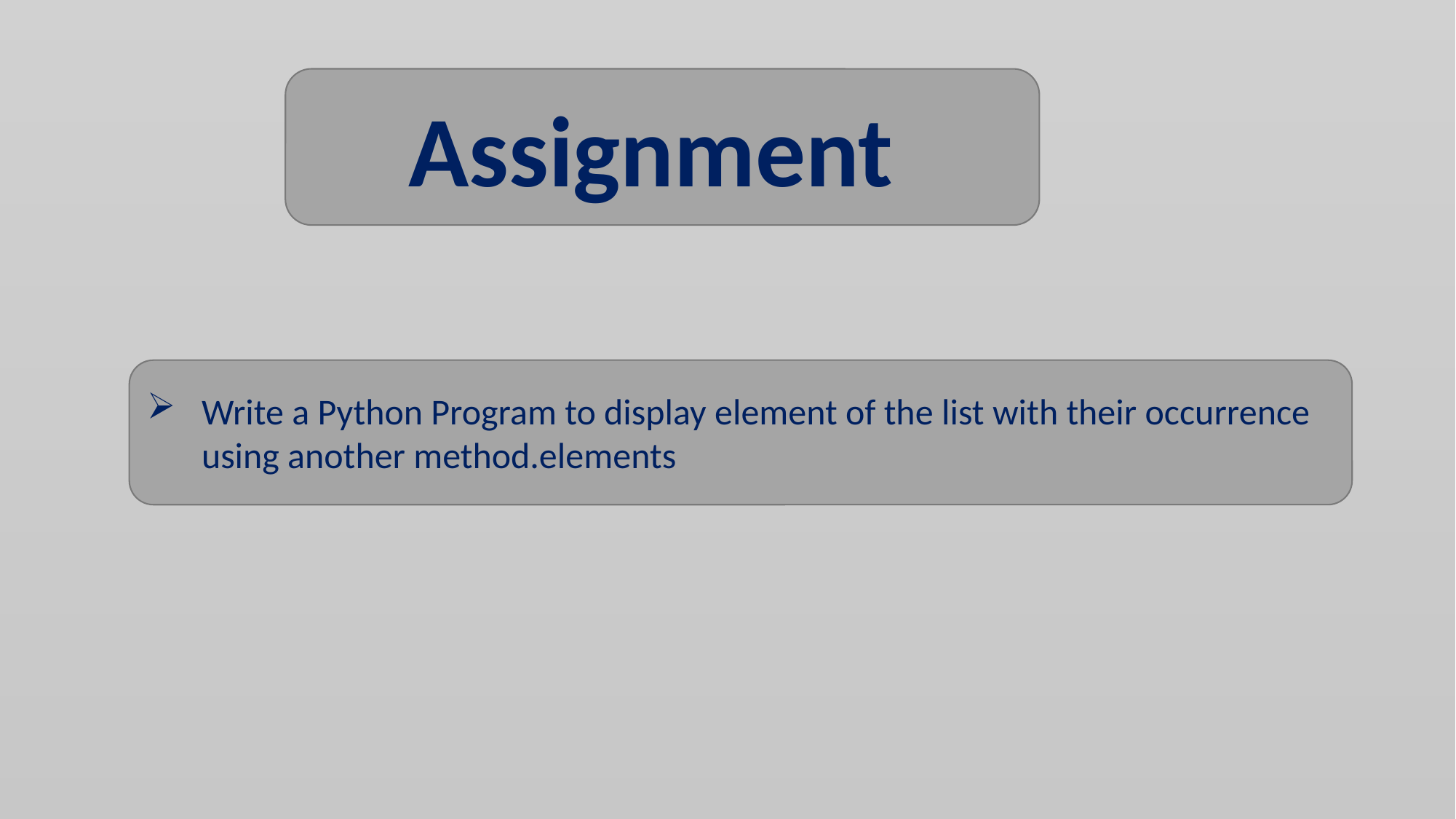

Assignment
Write a Python Program to display element of the list with their occurrence using another method.elements